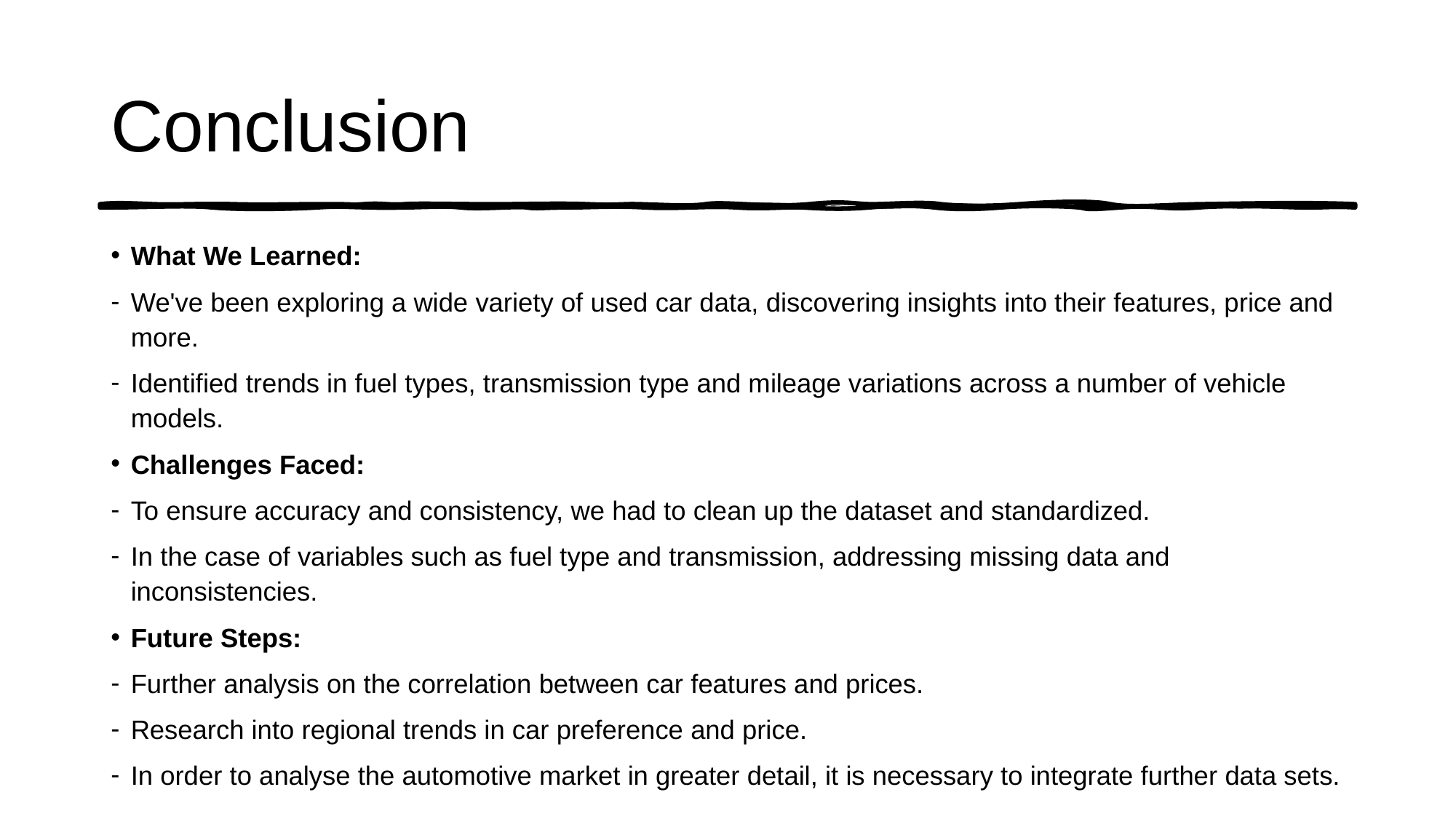

# Conclusion
What We Learned:
We've been exploring a wide variety of used car data, discovering insights into their features, price and more.
Identified trends in fuel types, transmission type and mileage variations across a number of vehicle models.
Challenges Faced:
To ensure accuracy and consistency, we had to clean up the dataset and standardized.
In the case of variables such as fuel type and transmission, addressing missing data and inconsistencies.
Future Steps:
Further analysis on the correlation between car features and prices.
Research into regional trends in car preference and price.
In order to analyse the automotive market in greater detail, it is necessary to integrate further data sets.